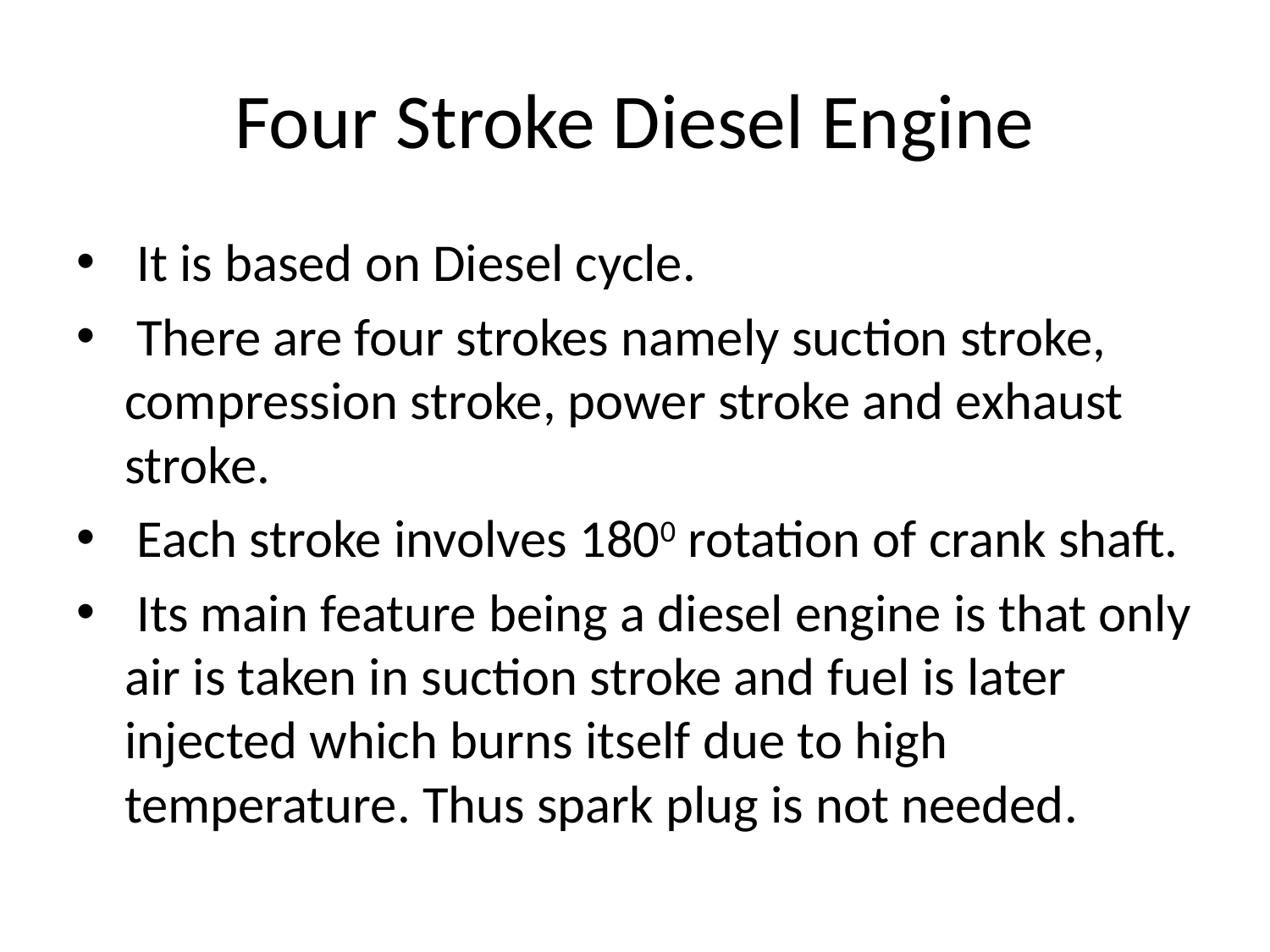

# Four Stroke Diesel Engine
 It is based on Diesel cycle.
 There are four strokes namely suction stroke, compression stroke, power stroke and exhaust stroke.
 Each stroke involves 1800 rotation of crank shaft.
 Its main feature being a diesel engine is that only air is taken in suction stroke and fuel is later injected which burns itself due to high temperature. Thus spark plug is not needed.